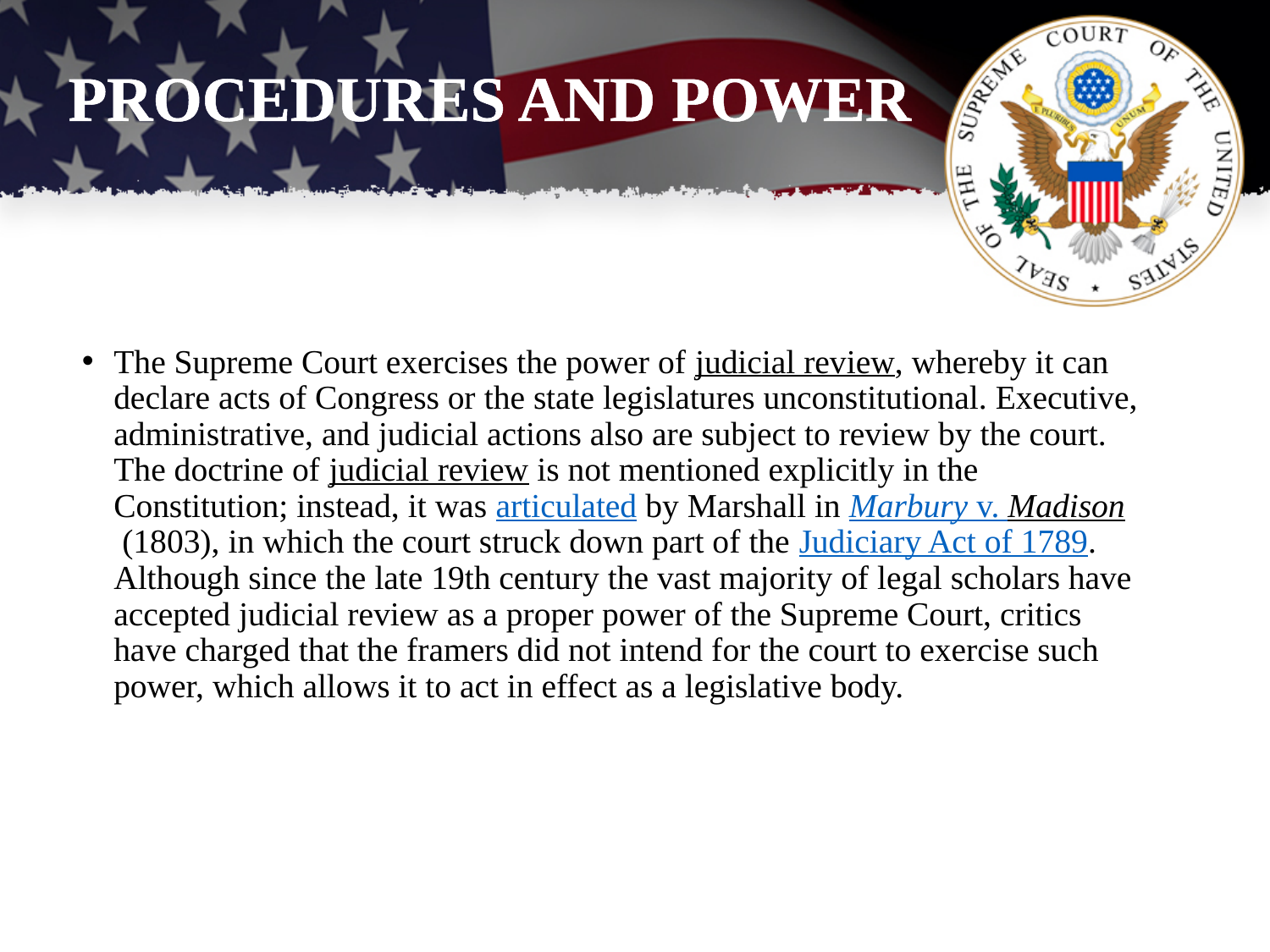

# PROCEDURES AND POWER
The Supreme Court exercises the power of judicial review, whereby it can declare acts of Congress or the state legislatures unconstitutional. Executive, administrative, and judicial actions also are subject to review by the court. The doctrine of judicial review is not mentioned explicitly in the Constitution; instead, it was articulated by Marshall in Marbury v. Madison (1803), in which the court struck down part of the Judiciary Act of 1789. Although since the late 19th century the vast majority of legal scholars have accepted judicial review as a proper power of the Supreme Court, critics have charged that the framers did not intend for the court to exercise such power, which allows it to act in effect as a legislative body.